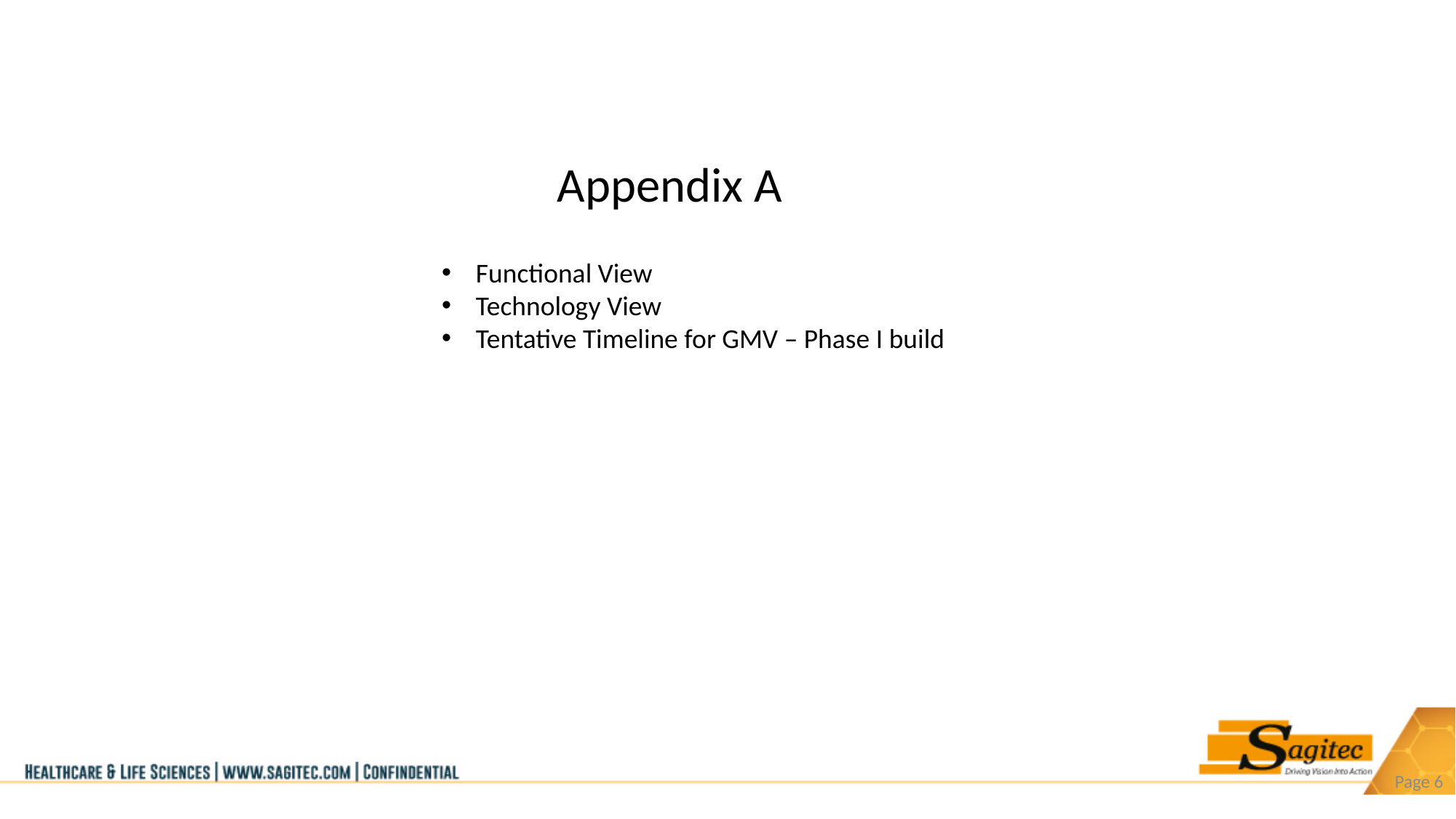

Appendix A
Functional View
Technology View
Tentative Timeline for GMV – Phase I build
Page 6